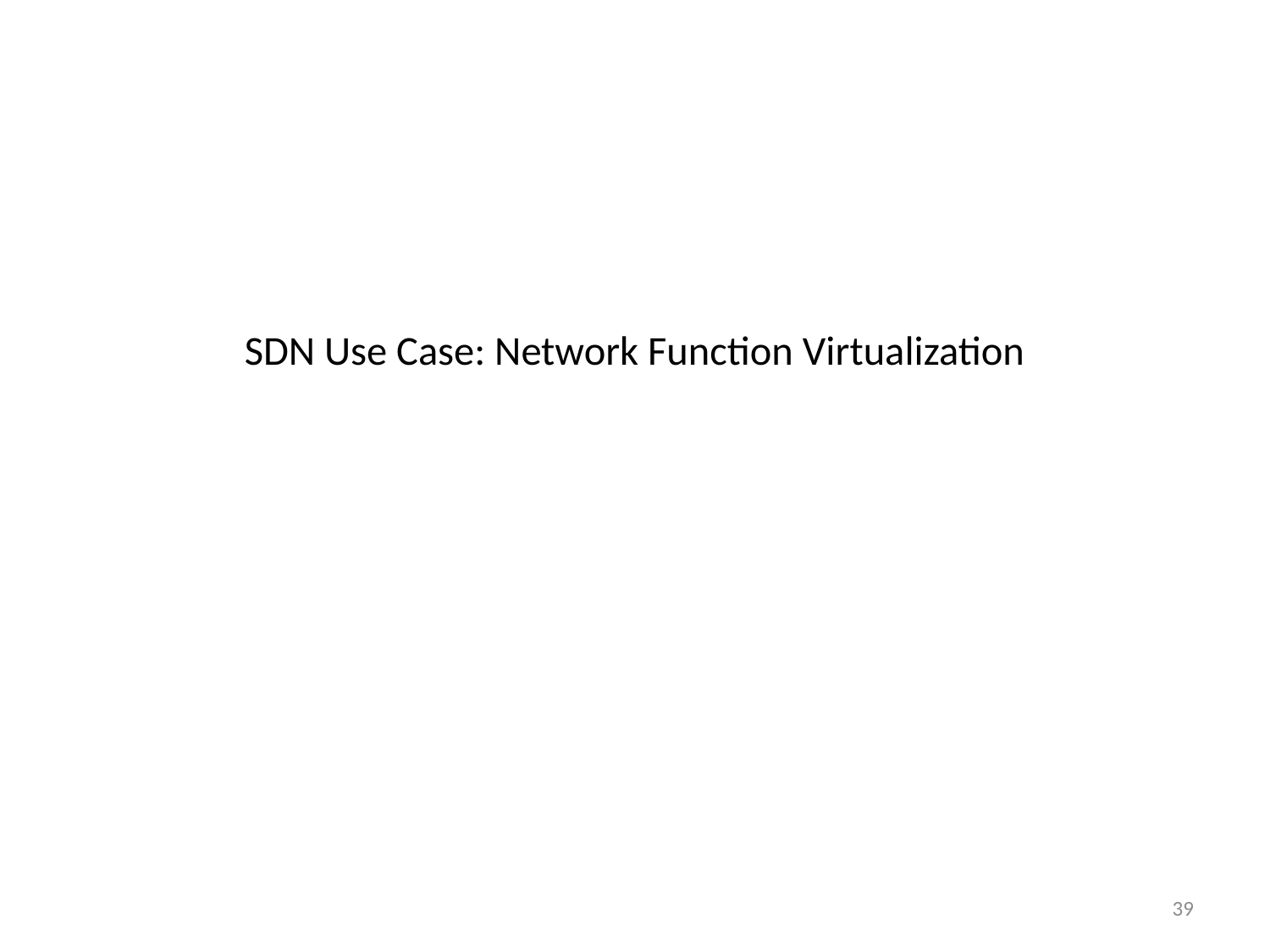

# SDN Use Case: Network Function Virtualization
39